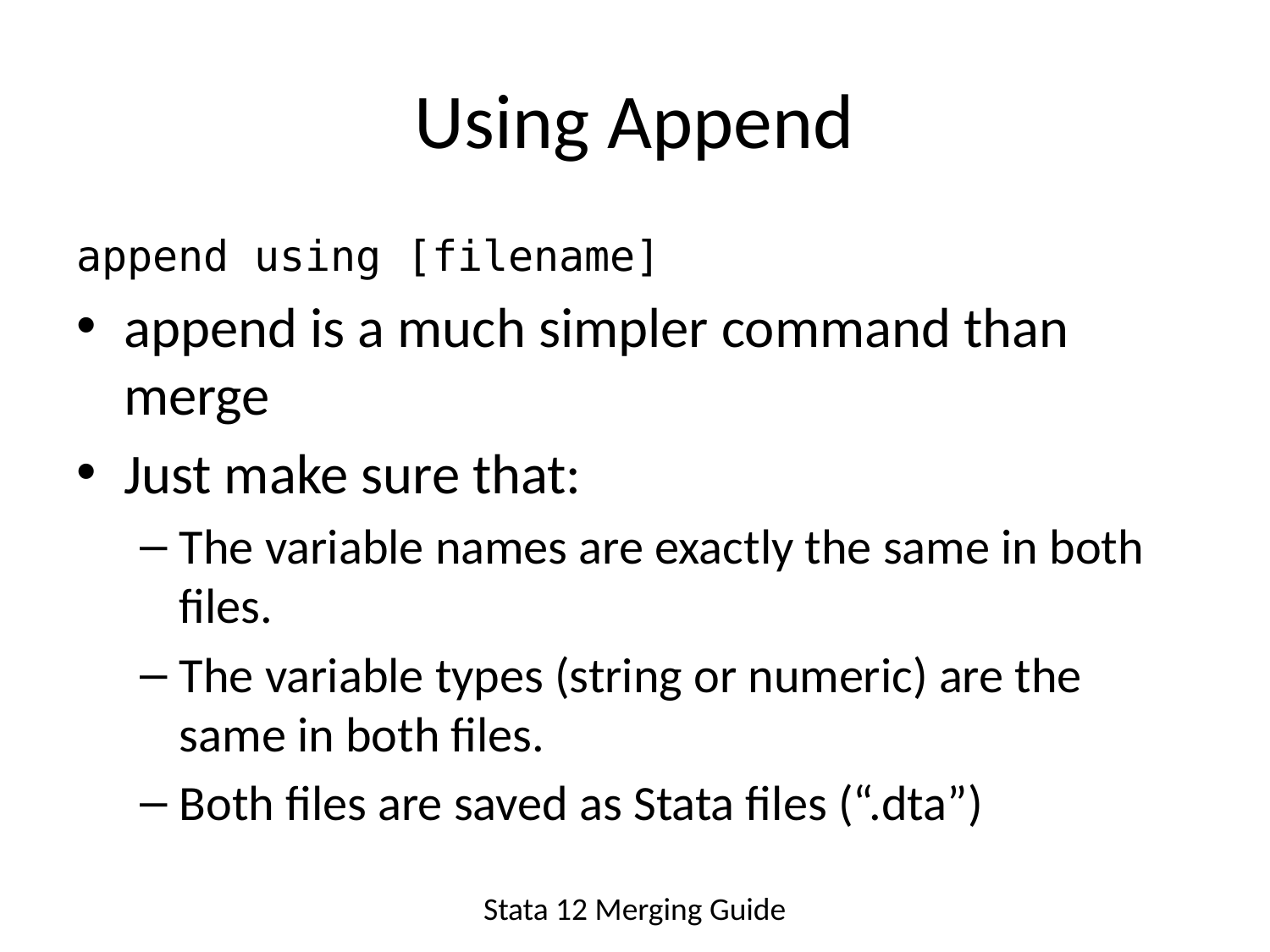

# Using Append
append using [filename]
append is a much simpler command than merge
Just make sure that:
The variable names are exactly the same in both files.
The variable types (string or numeric) are the same in both files.
Both files are saved as Stata files (“.dta”)

Stata 12 Merging Guide